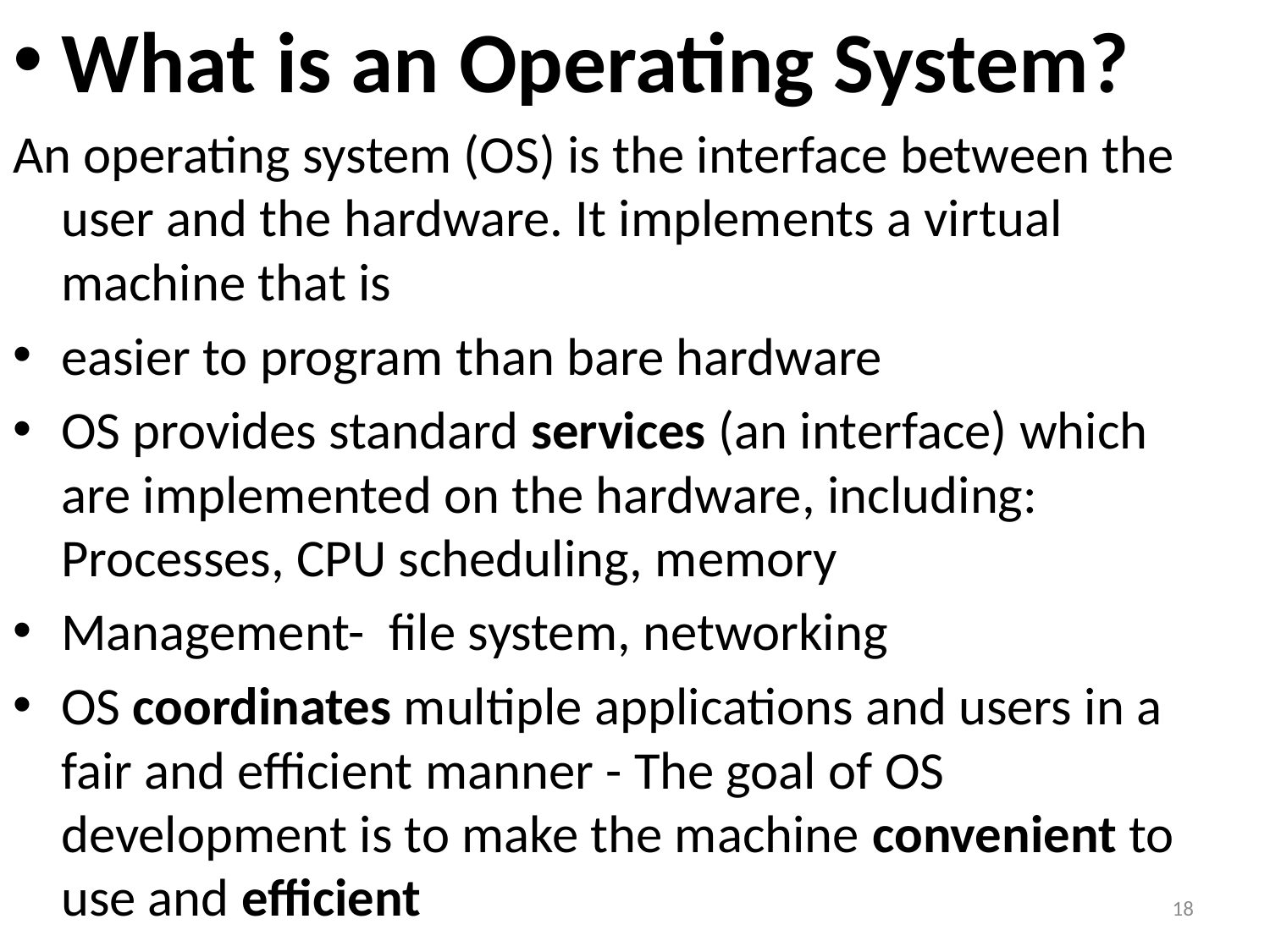

What is an Operating System?
An operating system (OS) is the interface between the user and the hardware. It implements a virtual machine that is
easier to program than bare hardware
OS provides standard services (an interface) which are implemented on the hardware, including:  Processes, CPU scheduling, memory
Management-  file system, networking
OS coordinates multiple applications and users in a fair and efficient manner - The goal of OS development is to make the machine convenient to use and efficient

18